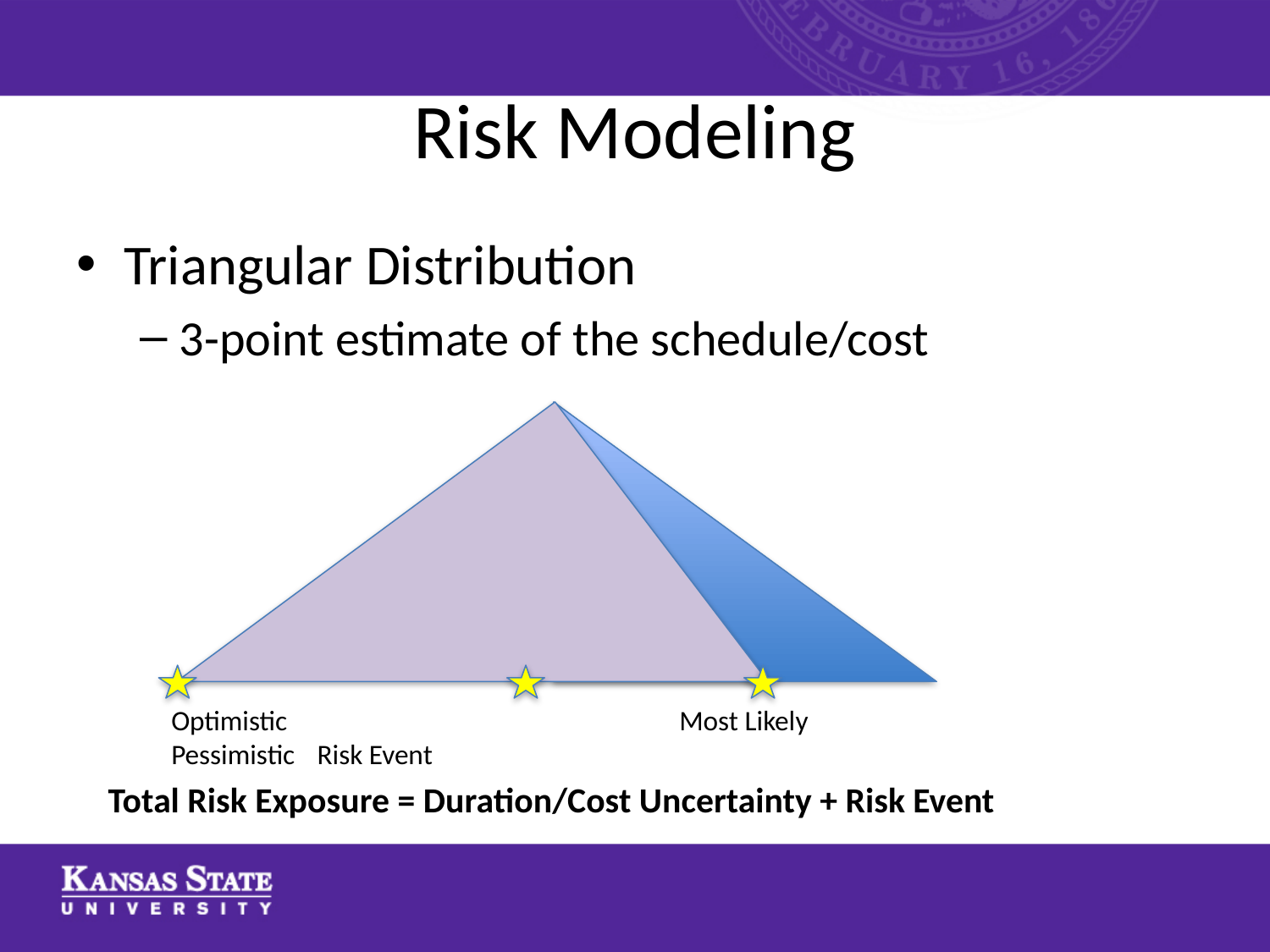

# Risk Modeling
Triangular Distribution
3-point estimate of the schedule/cost

Optimistic				Most Likely	Pessimistic	   Risk Event
Total Risk Exposure = Duration/Cost Uncertainty + Risk Event